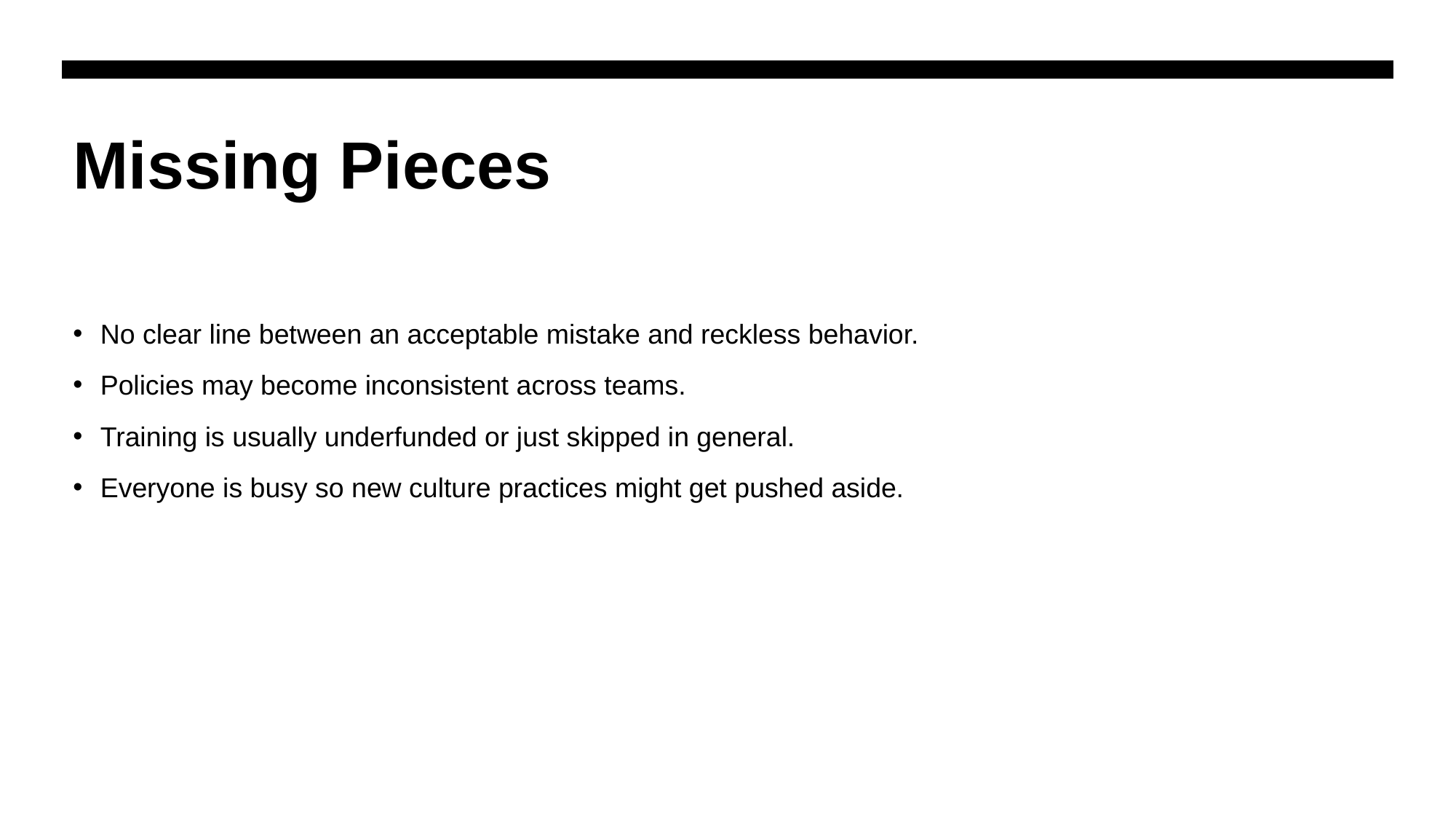

# Missing Pieces
No clear line between an acceptable mistake and reckless behavior.
Policies may become inconsistent across teams.
Training is usually underfunded or just skipped in general.
Everyone is busy so new culture practices might get pushed aside.